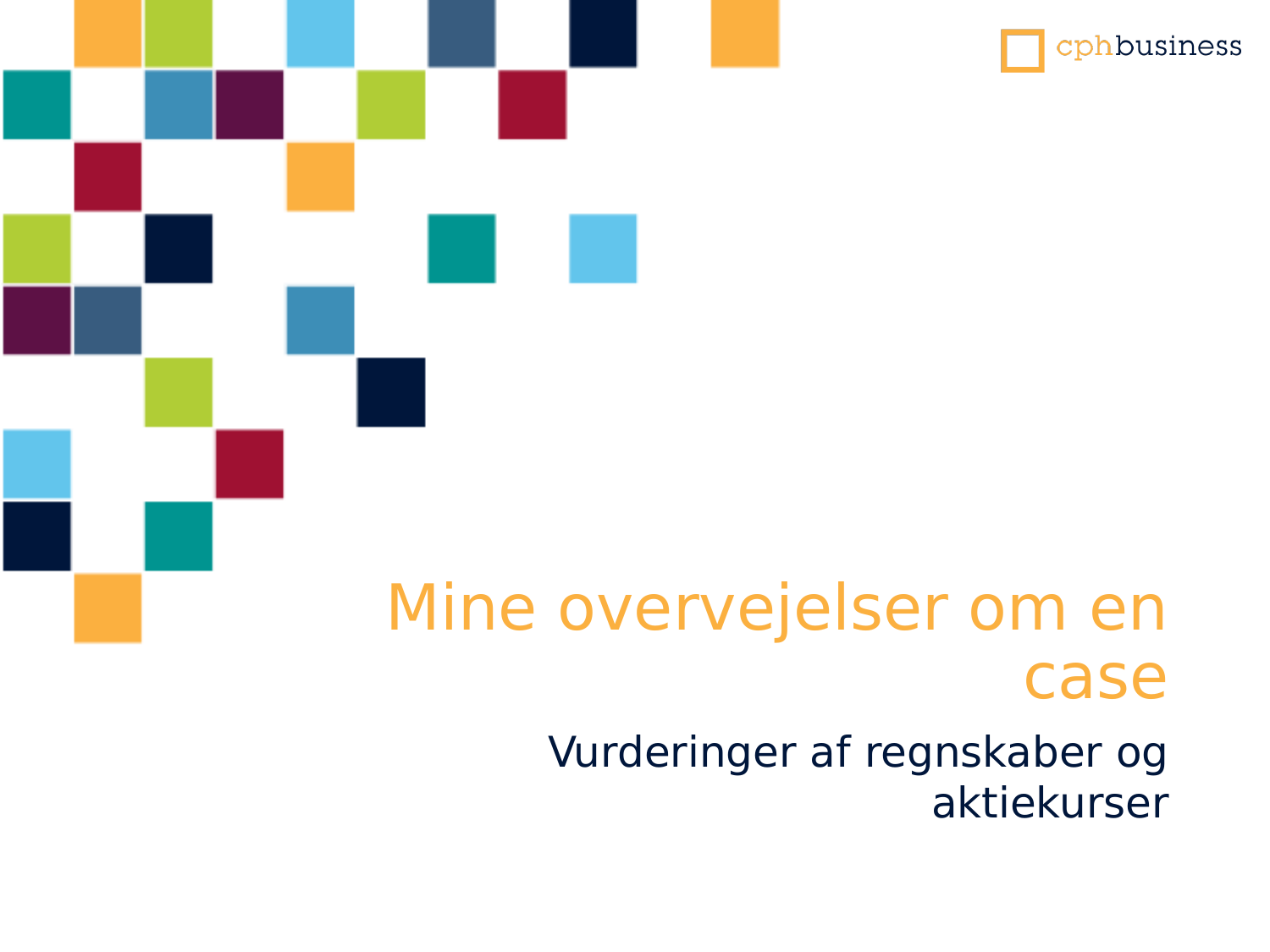

# Mine overvejelser om en case
Vurderinger af regnskaber og aktiekurser